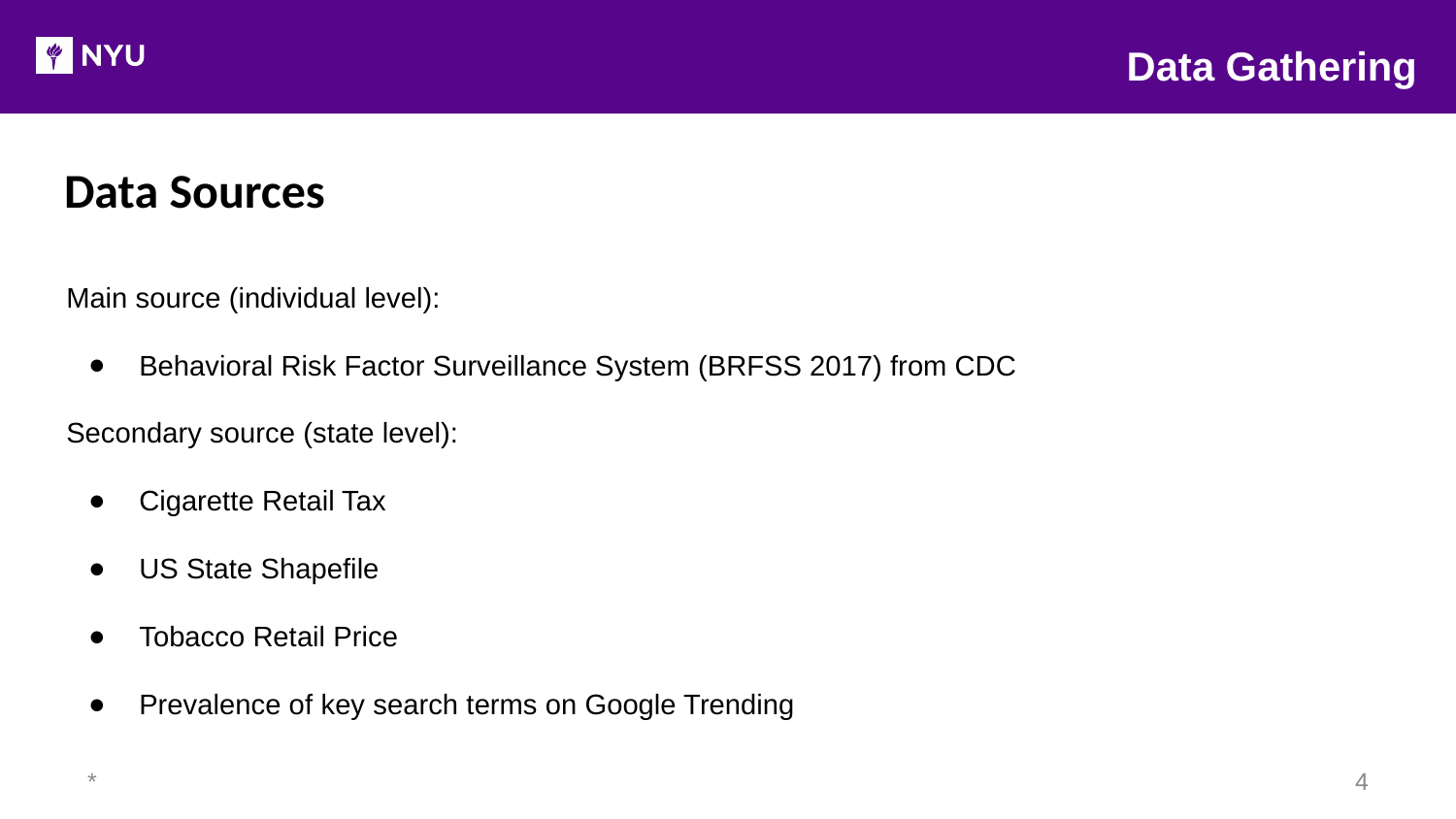

Data Gathering
Data Sources
Main source (individual level):
Behavioral Risk Factor Surveillance System (BRFSS 2017) from CDC
Secondary source (state level):
Cigarette Retail Tax
US State Shapefile
Tobacco Retail Price
Prevalence of key search terms on Google Trending
*
4